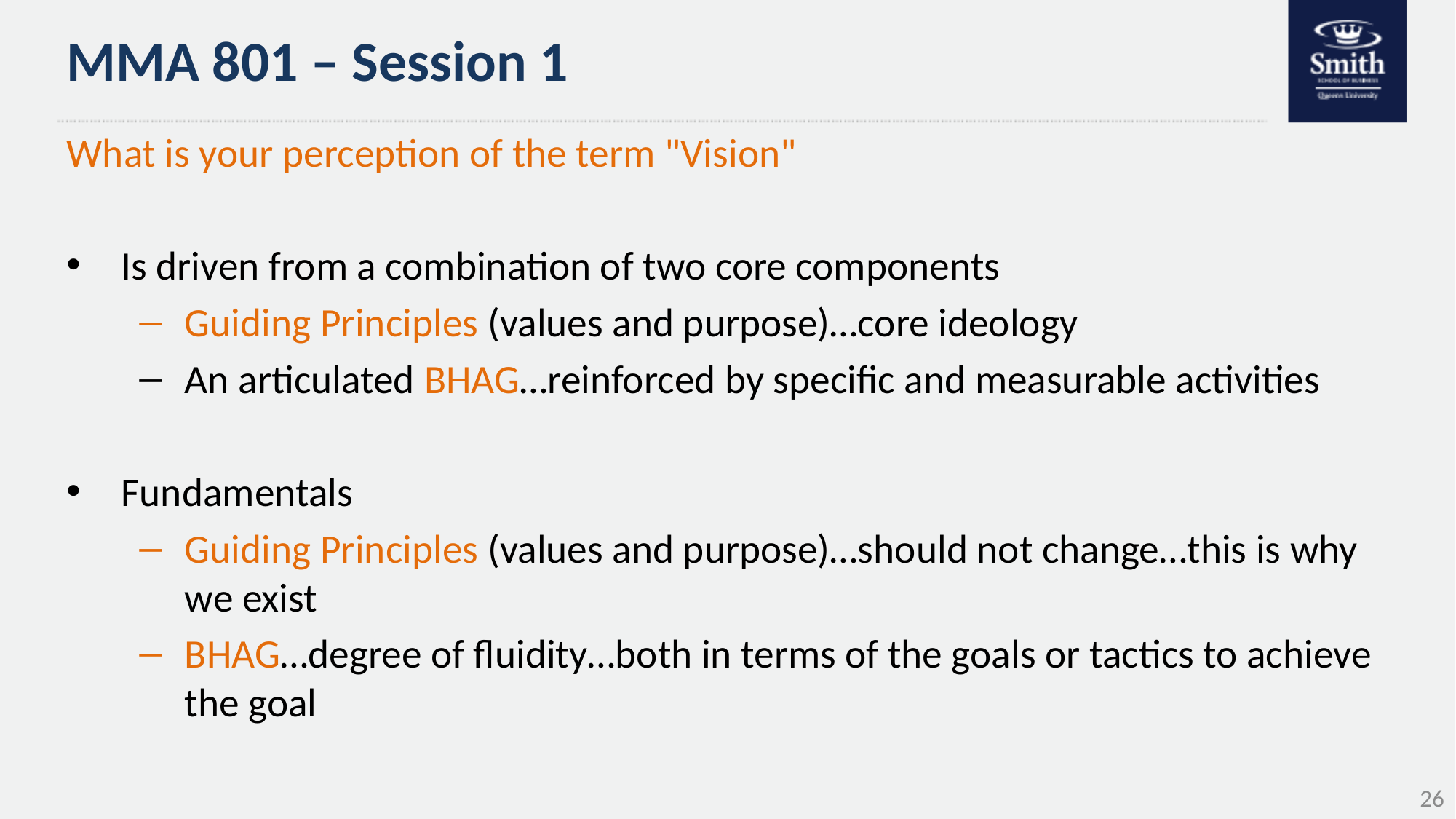

# MMA 801 – Session 1
What is your perception of the term "Vision"

Is driven from a combination of two core components
Guiding Principles (values and purpose)…core ideology
An articulated BHAG…reinforced by specific and measurable activities

Fundamentals
Guiding Principles (values and purpose)…should not change…this is why we exist
BHAG…degree of fluidity…both in terms of the goals or tactics to achieve the goal

26